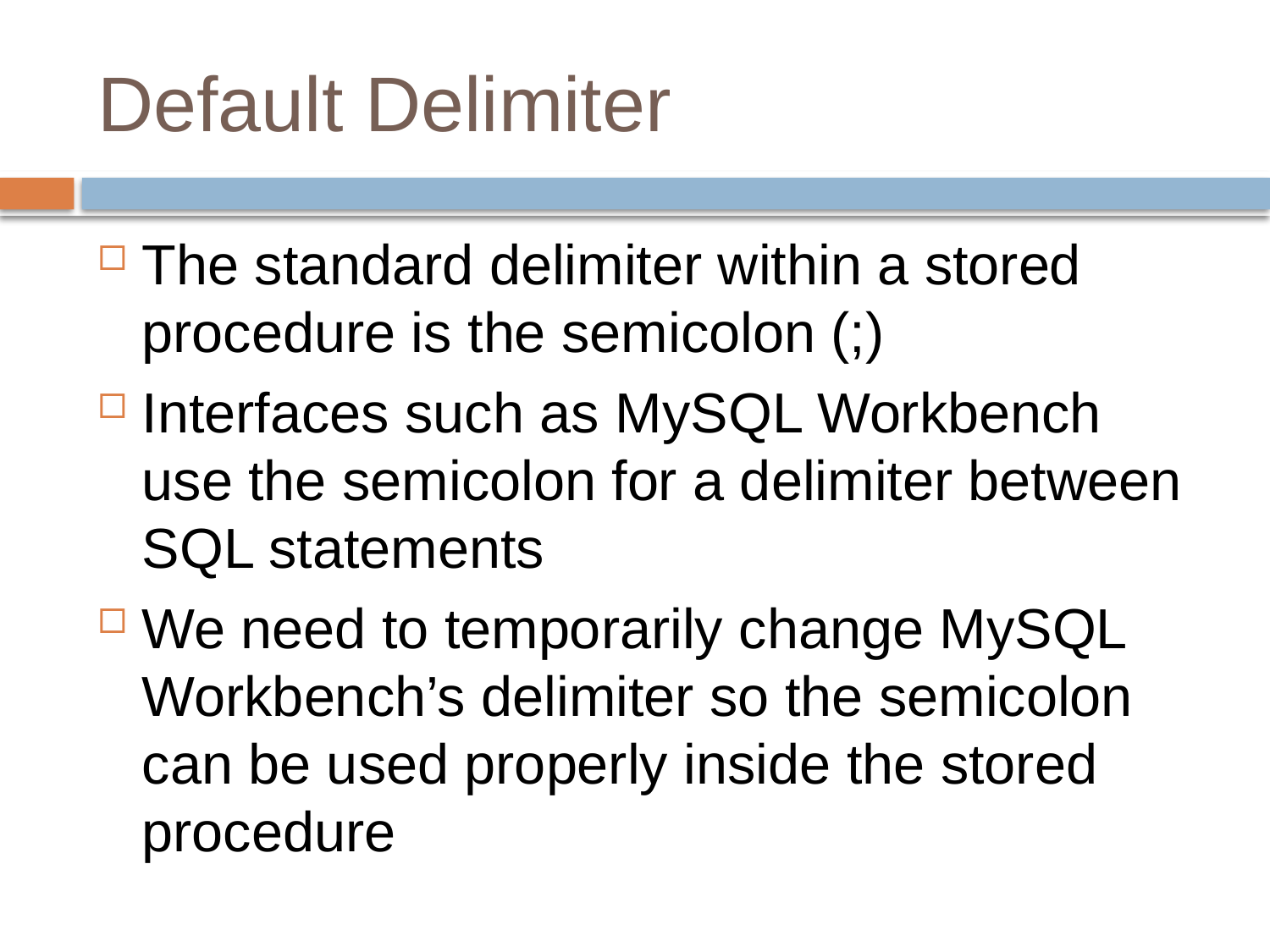

# Default Delimiter
The standard delimiter within a stored procedure is the semicolon (;)
Interfaces such as MySQL Workbench use the semicolon for a delimiter between SQL statements
We need to temporarily change MySQL Workbench’s delimiter so the semicolon can be used properly inside the stored procedure